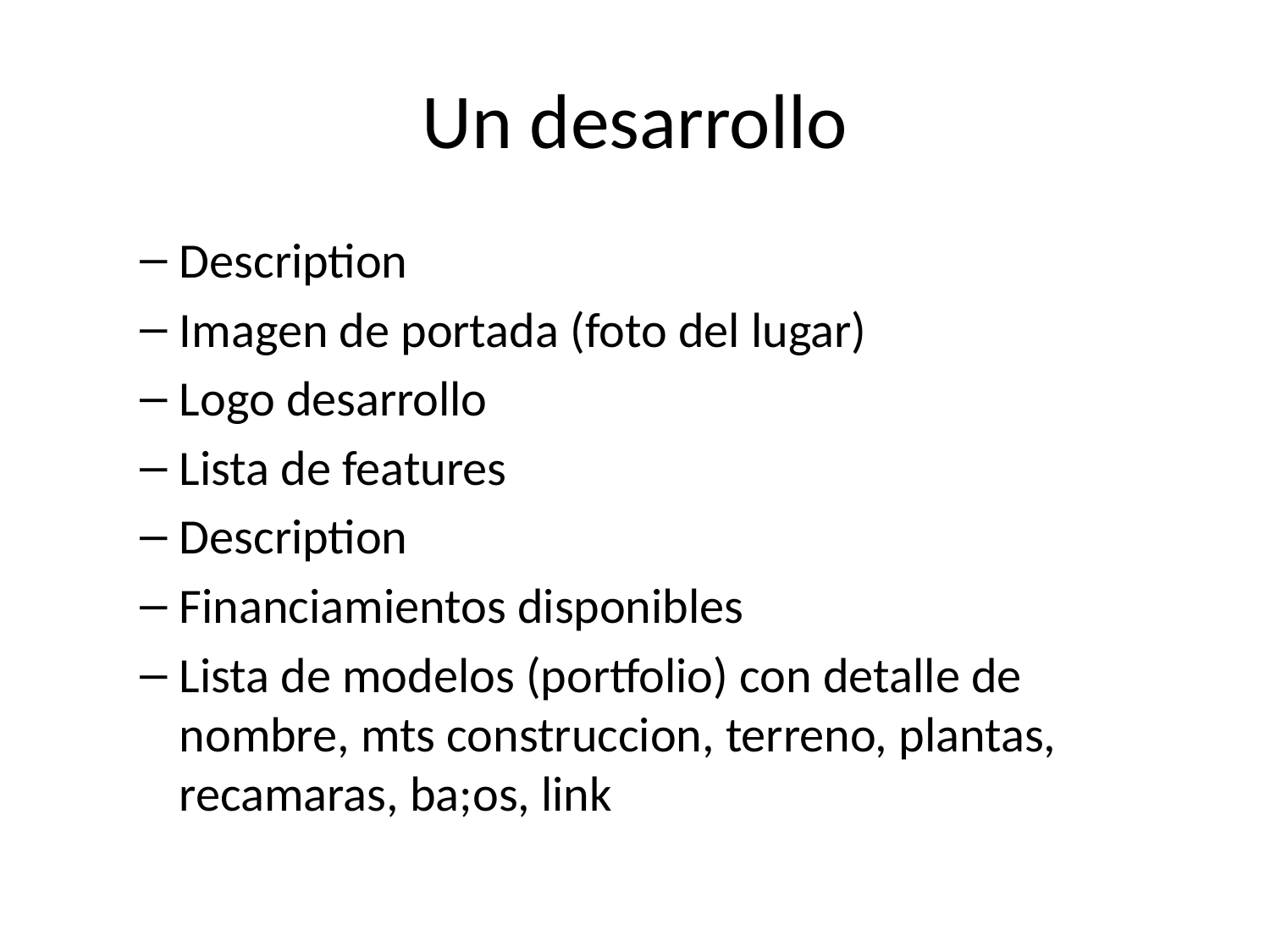

# Un desarrollo
Description
Imagen de portada (foto del lugar)
Logo desarrollo
Lista de features
Description
Financiamientos disponibles
Lista de modelos (portfolio) con detalle de nombre, mts construccion, terreno, plantas, recamaras, ba;os, link